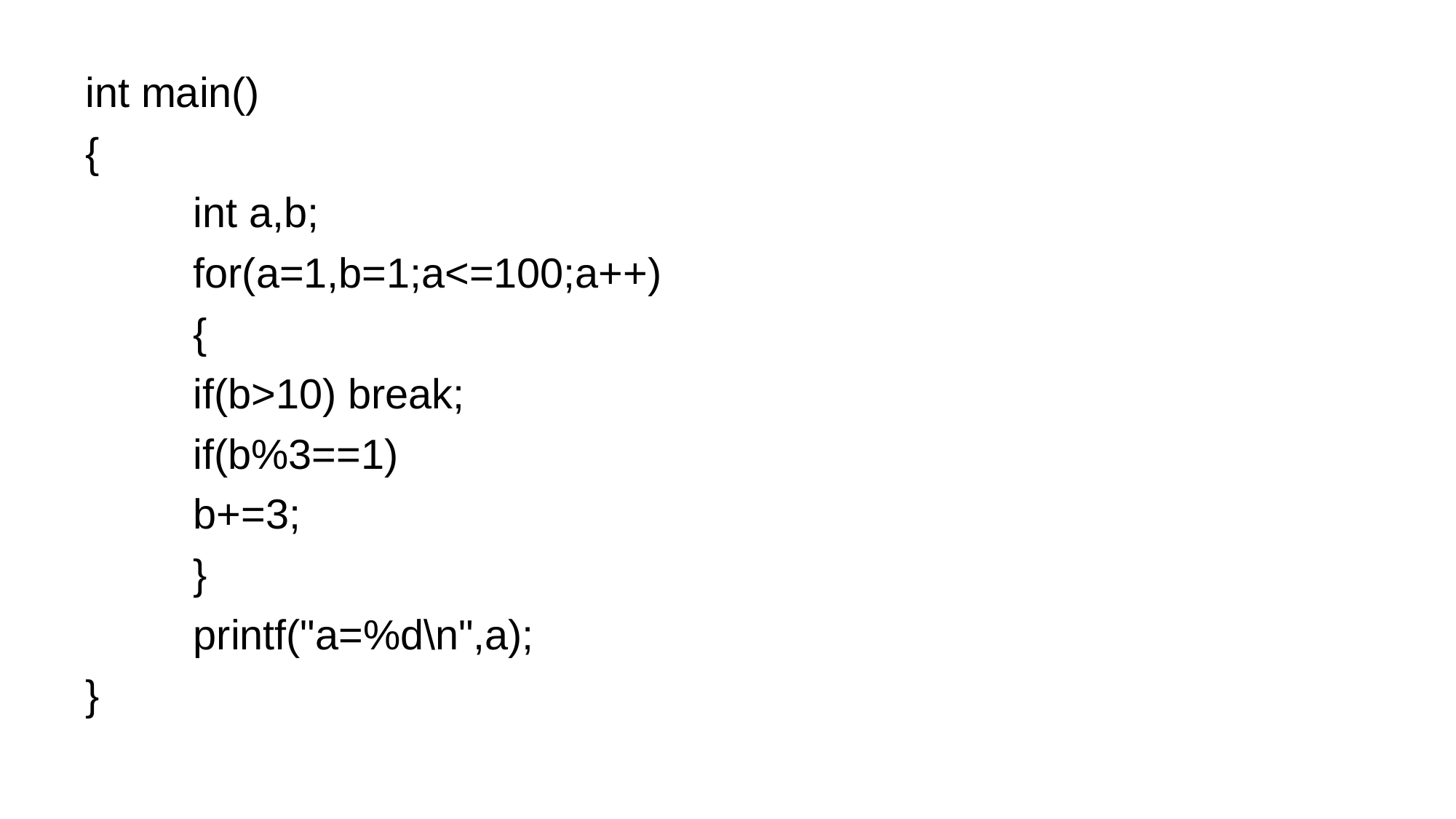

int main()
{
  	int a,b;
  	for(a=1,b=1;a<=100;a++)
	{
		if(b>10) break;
  		if(b%3==1)
    		b+=3;
	}
 	printf("a=%d\n",a);
}